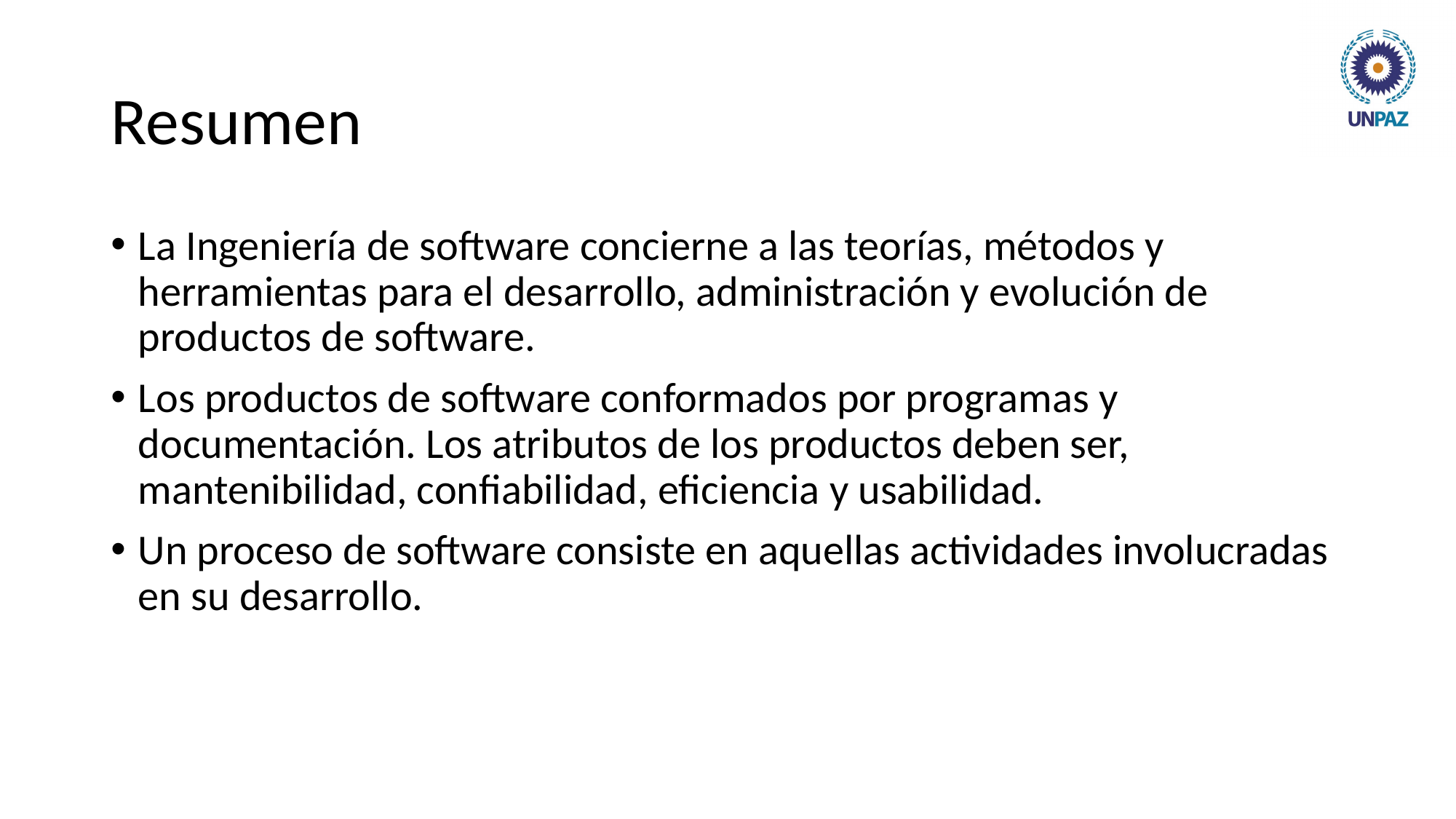

# Resumen
La Ingeniería de software concierne a las teorías, métodos y herramientas para el desarrollo, administración y evolución de productos de software.
Los productos de software conformados por programas y documentación. Los atributos de los productos deben ser, mantenibilidad, confiabilidad, eficiencia y usabilidad.
Un proceso de software consiste en aquellas actividades involucradas en su desarrollo.